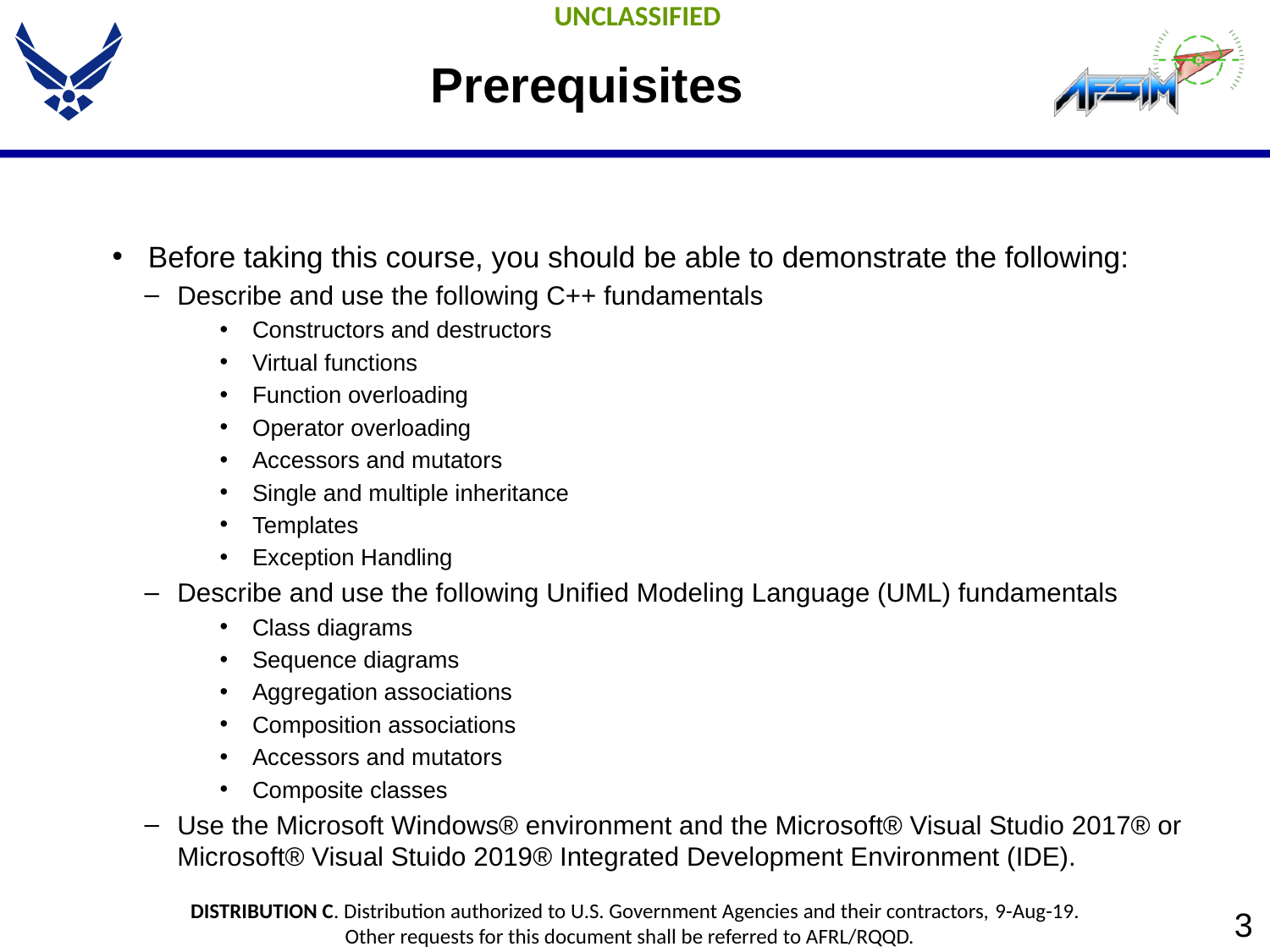

# Prerequisites
Before taking this course, you should be able to demonstrate the following:
Describe and use the following C++ fundamentals
Constructors and destructors
Virtual functions
Function overloading
Operator overloading
Accessors and mutators
Single and multiple inheritance
Templates
Exception Handling
Describe and use the following Unified Modeling Language (UML) fundamentals
Class diagrams
Sequence diagrams
Aggregation associations
Composition associations
Accessors and mutators
Composite classes
Use the Microsoft Windows® environment and the Microsoft® Visual Studio 2017® or Microsoft® Visual Stuido 2019® Integrated Development Environment (IDE).